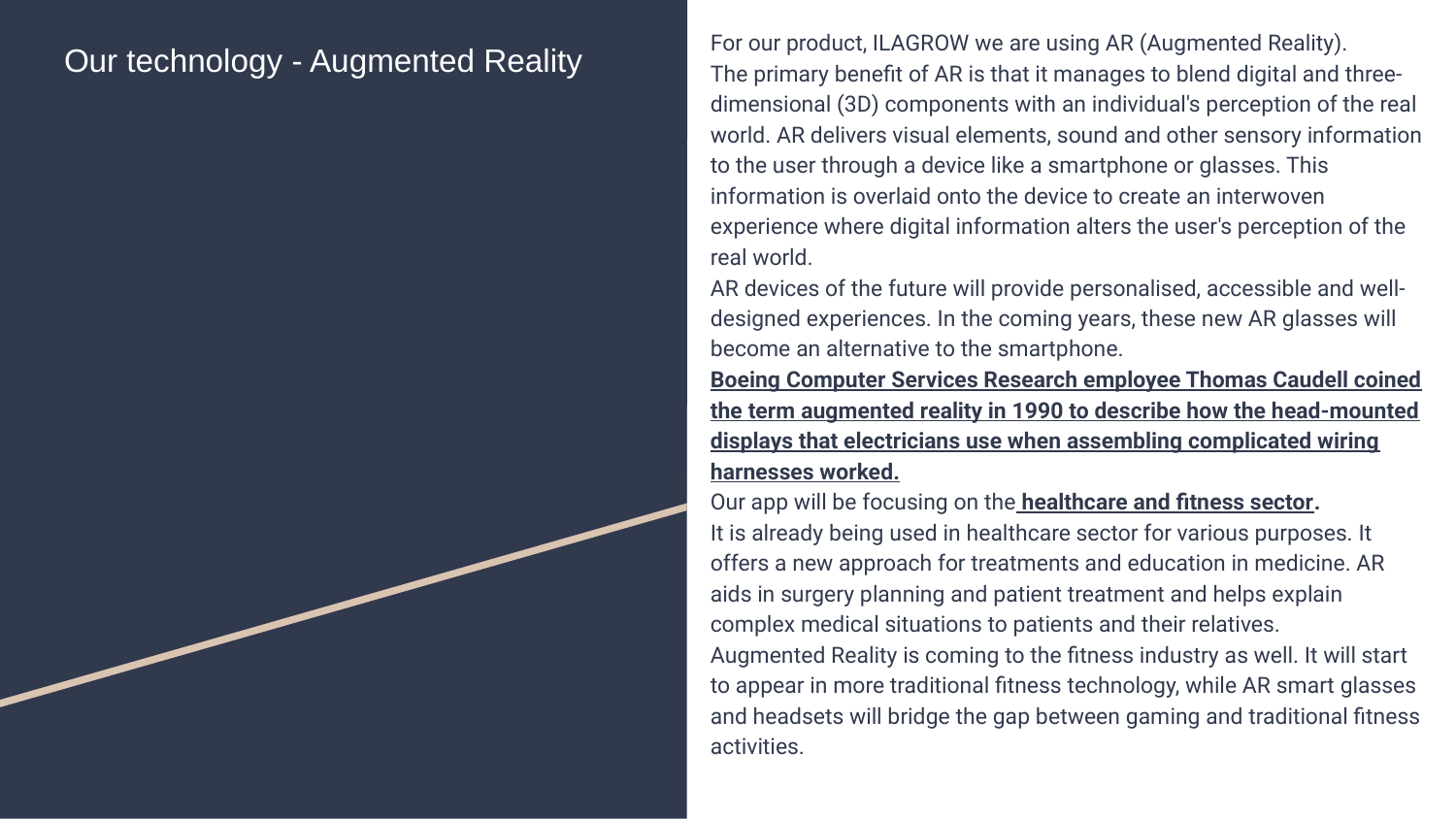

For our product, ILAGROW we are using AR (Augmented Reality).
The primary benefit of AR is that it manages to blend digital and three-dimensional (3D) components with an individual's perception of the real world. AR delivers visual elements, sound and other sensory information to the user through a device like a smartphone or glasses. This information is overlaid onto the device to create an interwoven experience where digital information alters the user's perception of the real world.
AR devices of the future will provide personalised, accessible and well-designed experiences. In the coming years, these new AR glasses will become an alternative to the smartphone.
Boeing Computer Services Research employee Thomas Caudell coined the term augmented reality in 1990 to describe how the head-mounted displays that electricians use when assembling complicated wiring harnesses worked.
Our app will be focusing on the healthcare and fitness sector.
It is already being used in healthcare sector for various purposes. It offers a new approach for treatments and education in medicine. AR aids in surgery planning and patient treatment and helps explain complex medical situations to patients and their relatives.
Augmented Reality is coming to the fitness industry as well. It will start to appear in more traditional fitness technology, while AR smart glasses and headsets will bridge the gap between gaming and traditional fitness activities.

# Our technology - Augmented Reality